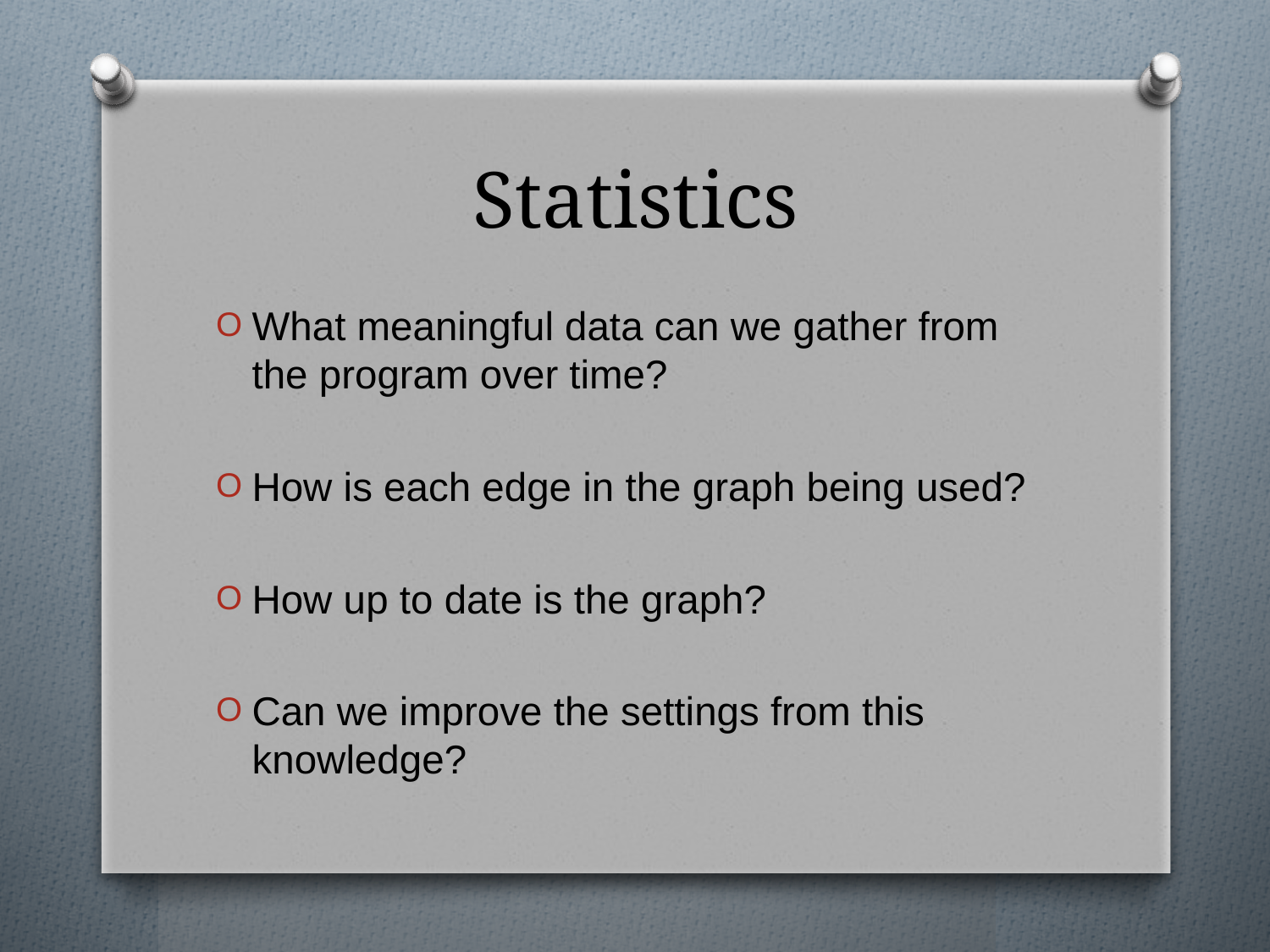

# Statistics
What meaningful data can we gather from the program over time?

How is each edge in the graph being used?

How up to date is the graph?

Can we improve the settings from this knowledge?